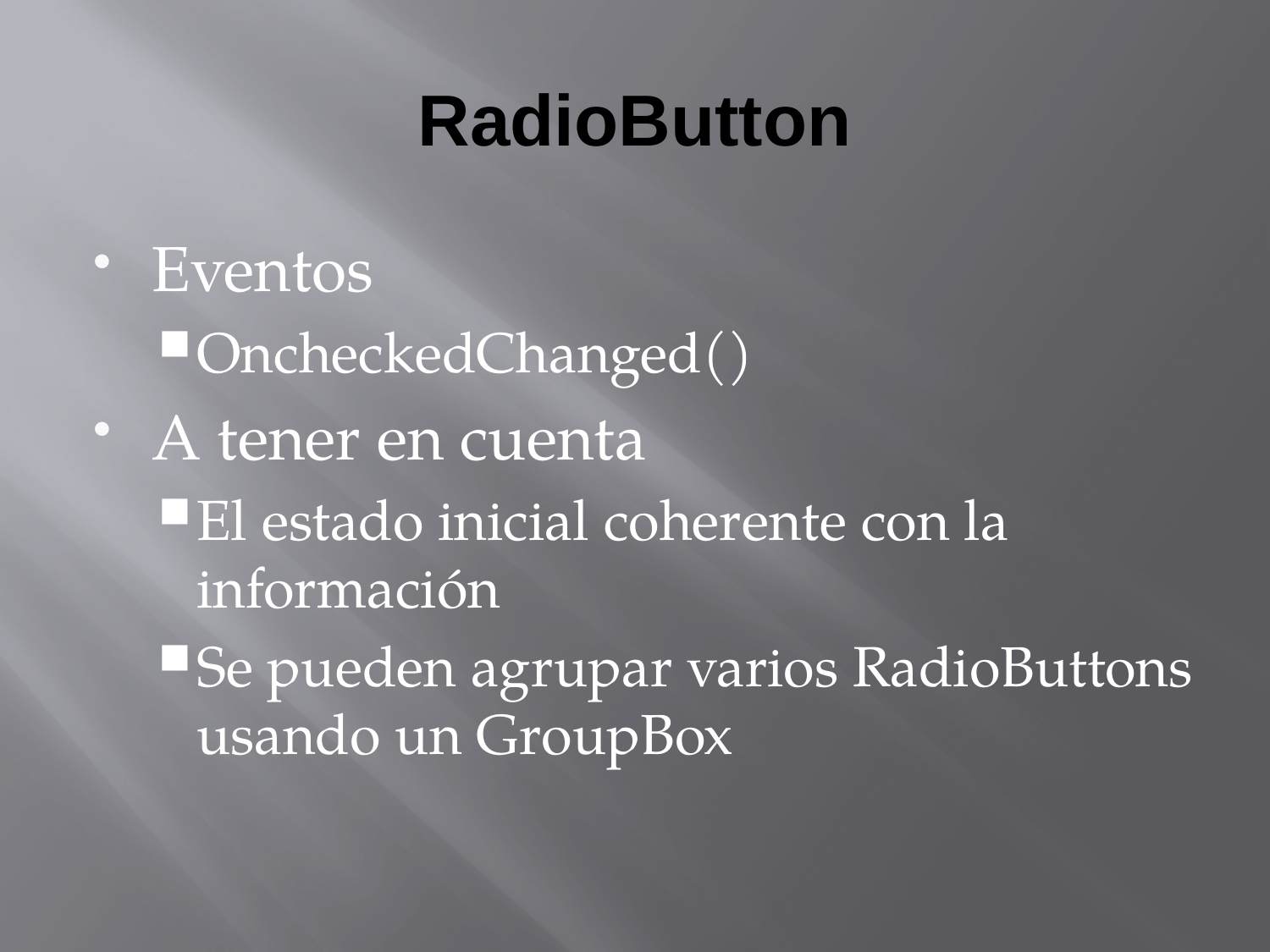

# RadioButton
Eventos
OncheckedChanged()
A tener en cuenta
El estado inicial coherente con la información
Se pueden agrupar varios RadioButtons usando un GroupBox